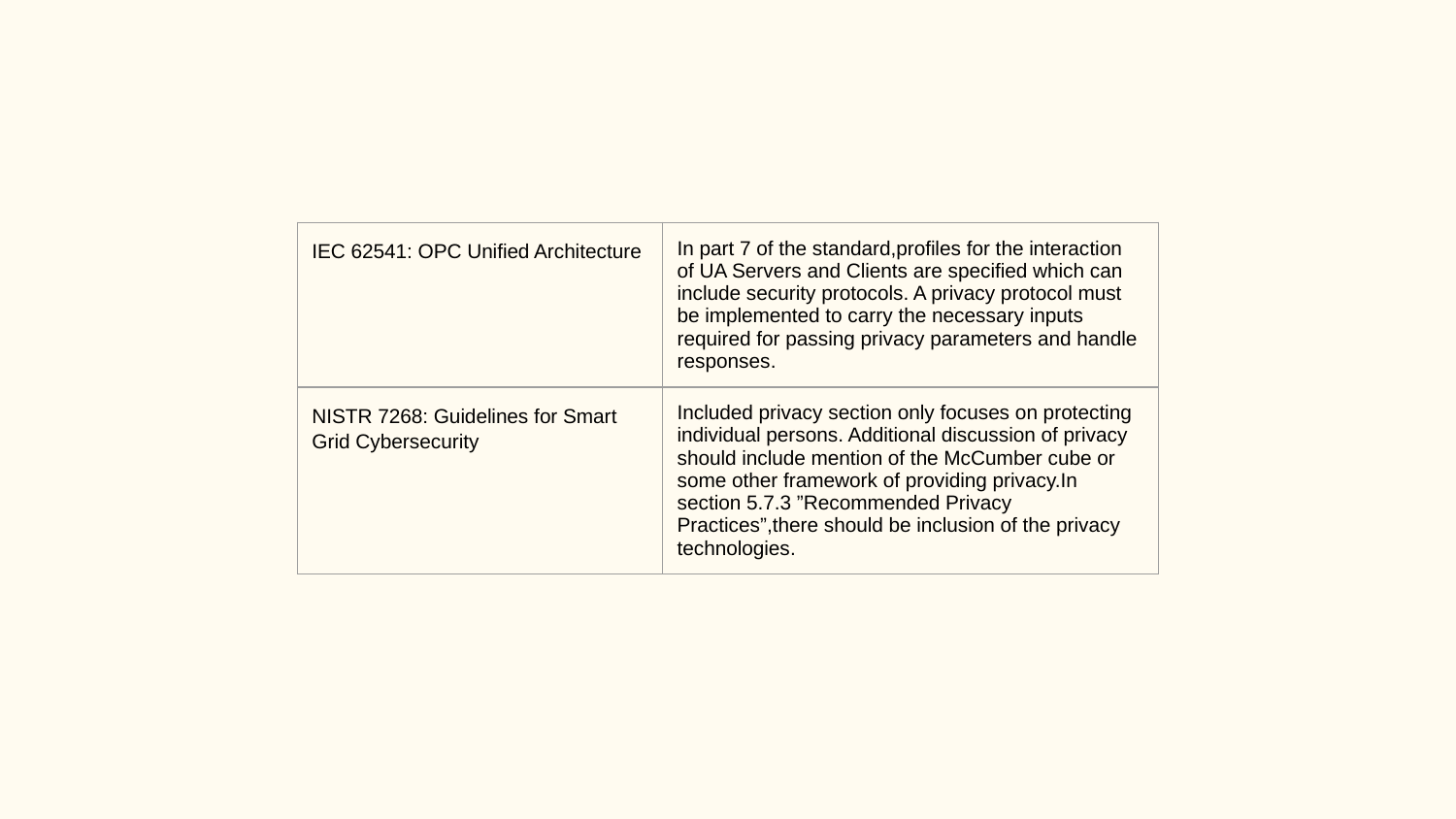

| IEC 62541: OPC Unified Architecture | In part 7 of the standard,profiles for the interaction of UA Servers and Clients are specified which can include security protocols. A privacy protocol must be implemented to carry the necessary inputs required for passing privacy parameters and handle responses. |
| --- | --- |
| NISTR 7268: Guidelines for Smart Grid Cybersecurity | Included privacy section only focuses on protecting individual persons. Additional discussion of privacy should include mention of the McCumber cube or some other framework of providing privacy.In section 5.7.3 ”Recommended Privacy Practices”,there should be inclusion of the privacy technologies. |